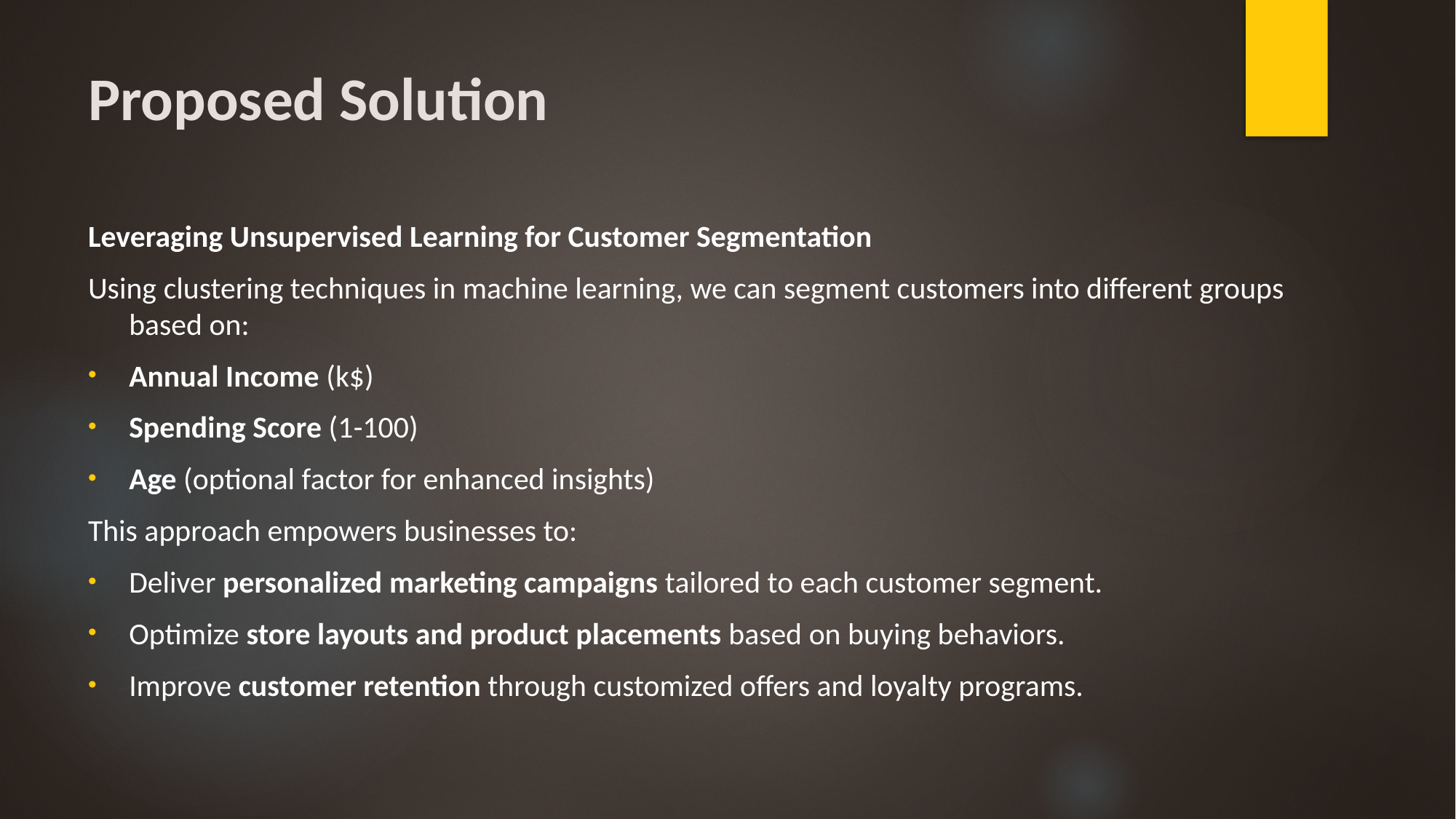

# Proposed Solution
Leveraging Unsupervised Learning for Customer Segmentation
Using clustering techniques in machine learning, we can segment customers into different groups based on:
Annual Income (k$)
Spending Score (1-100)
Age (optional factor for enhanced insights)
This approach empowers businesses to:
Deliver personalized marketing campaigns tailored to each customer segment.
Optimize store layouts and product placements based on buying behaviors.
Improve customer retention through customized offers and loyalty programs.